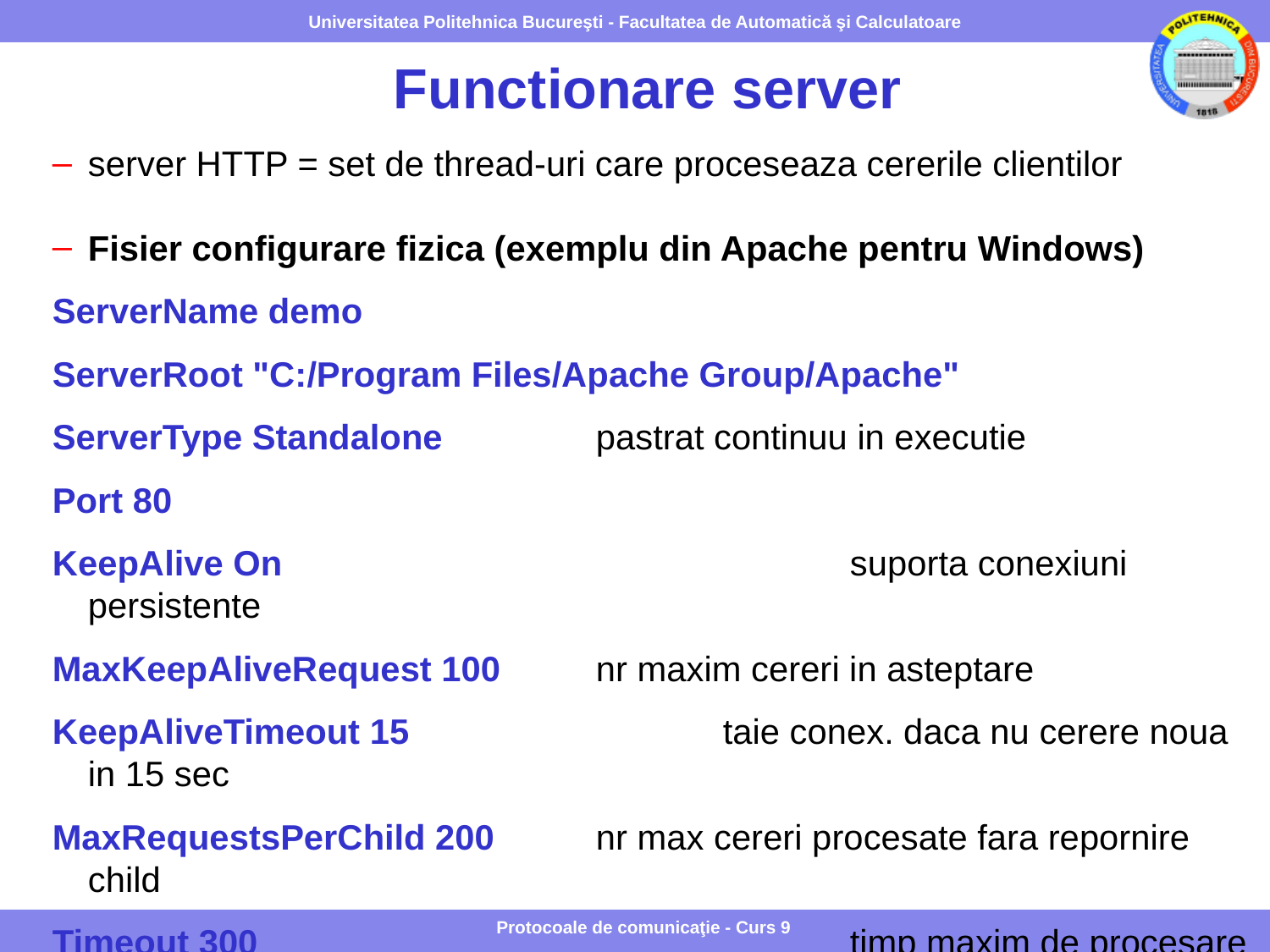

Functionare server
server HTTP = set de thread-uri care proceseaza cererile clientilor
Fisier configurare fizica (exemplu din Apache pentru Windows)
ServerName demo
ServerRoot "C:/Program Files/Apache Group/Apache"
ServerType Standalone		pastrat continuu in executie
Port 80
KeepAlive On					suporta conexiuni persistente
MaxKeepAliveRequest 100	nr maxim cereri in asteptare
KeepAliveTimeout 15			taie conex. daca nu cerere noua in 15 sec
MaxRequestsPerChild 200	nr max cereri procesate fara repornire child
Timeout 300					timp maxim de procesare a unei cereri
Protocoale de comunicaţie - Curs 9